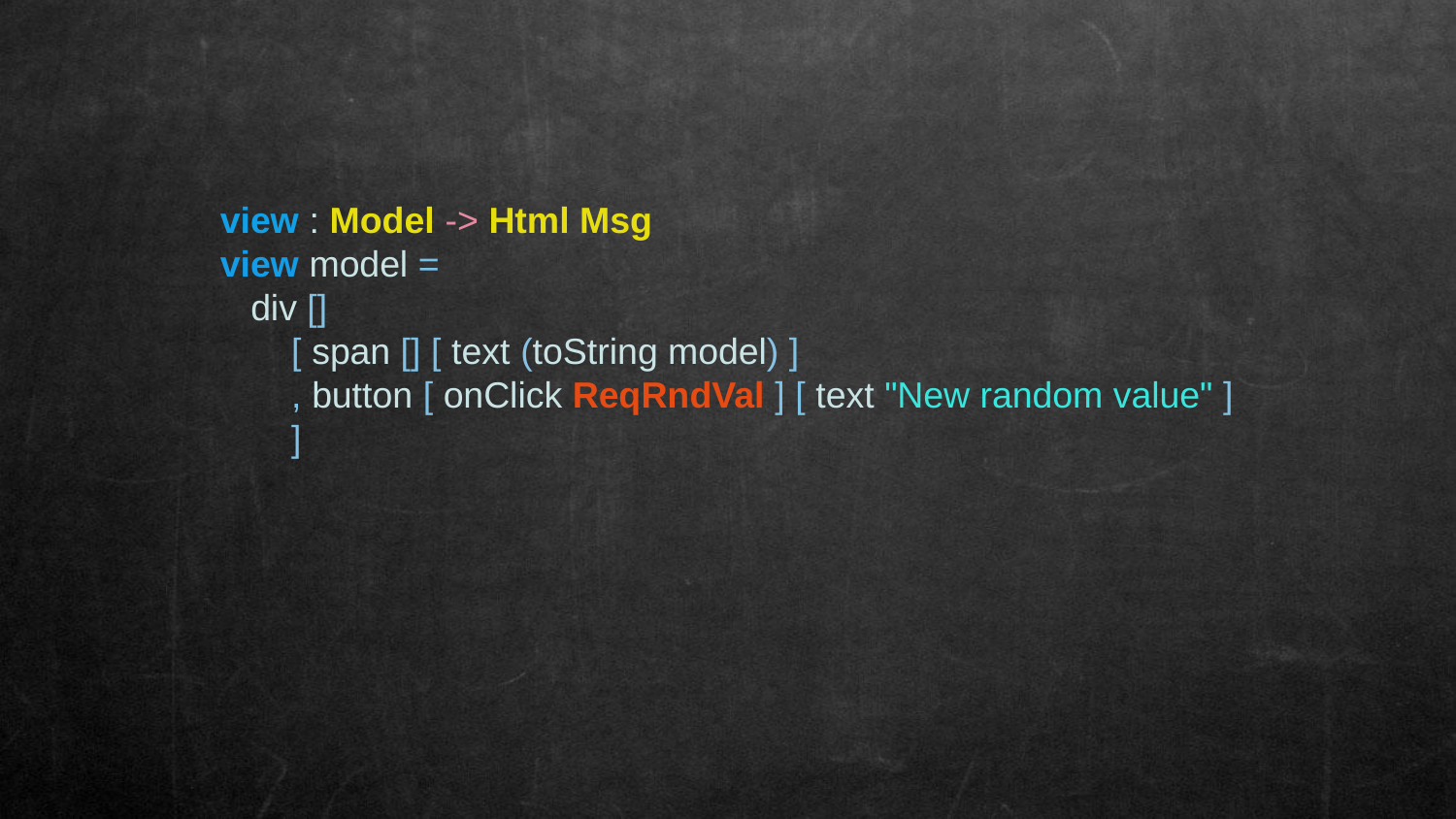

view : Model -> Html Msg
view model =
   div []
       [ span [] [ text (toString model) ]
       , button [ onClick ReqRndVal ] [ text "New random value" ]
       ]